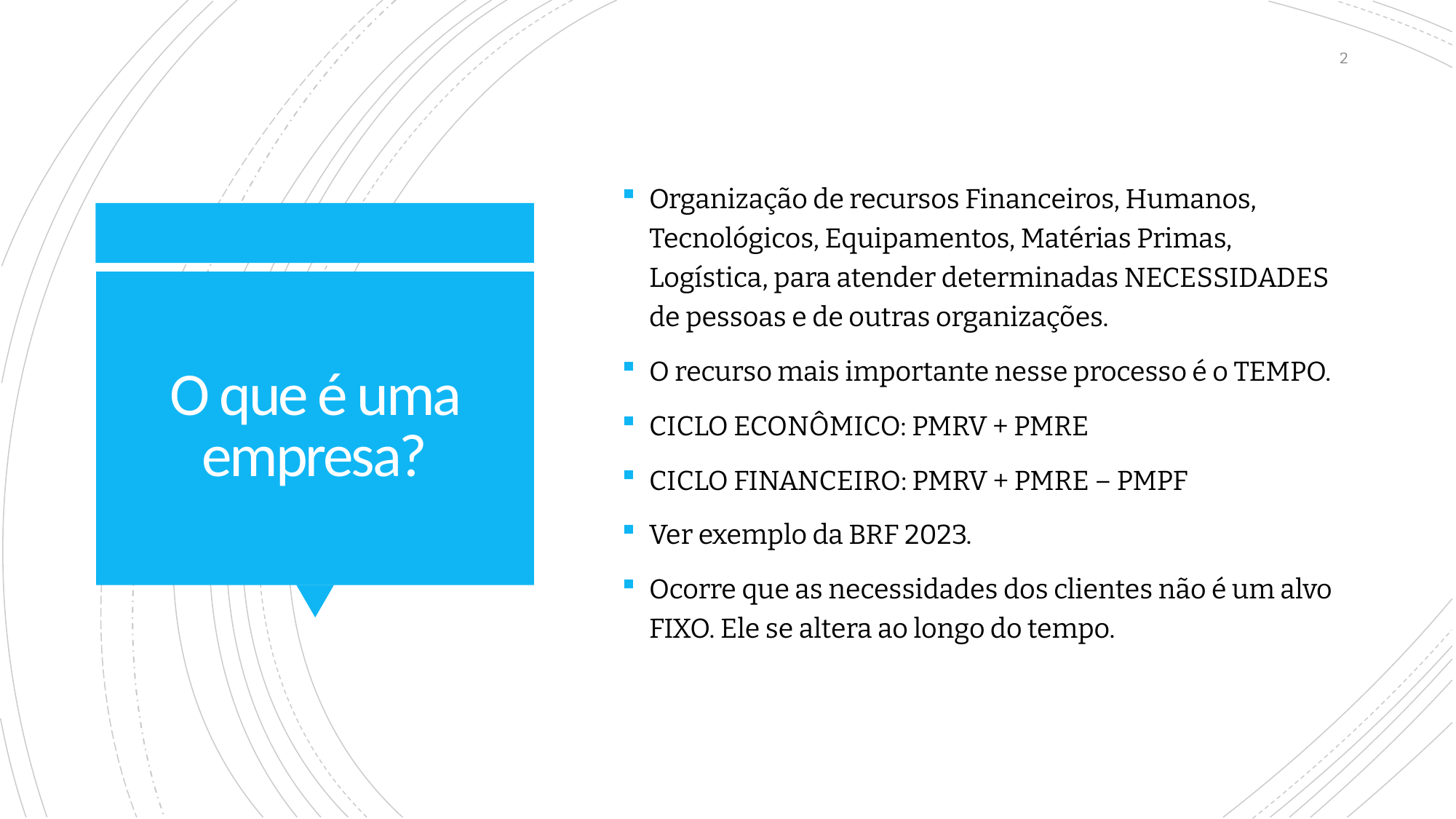

2
Organização de recursos Financeiros, Humanos, Tecnológicos, Equipamentos, Matérias Primas, Logística, para atender determinadas NECESSIDADES de pessoas e de outras organizações.
O recurso mais importante nesse processo é o TEMPO.
CICLO ECONÔMICO: PMRV + PMRE
CICLO FINANCEIRO: PMRV + PMRE – PMPF
Ver exemplo da BRF 2023.
Ocorre que as necessidades dos clientes não é um alvo FIXO. Ele se altera ao longo do tempo.
# O que é uma empresa?